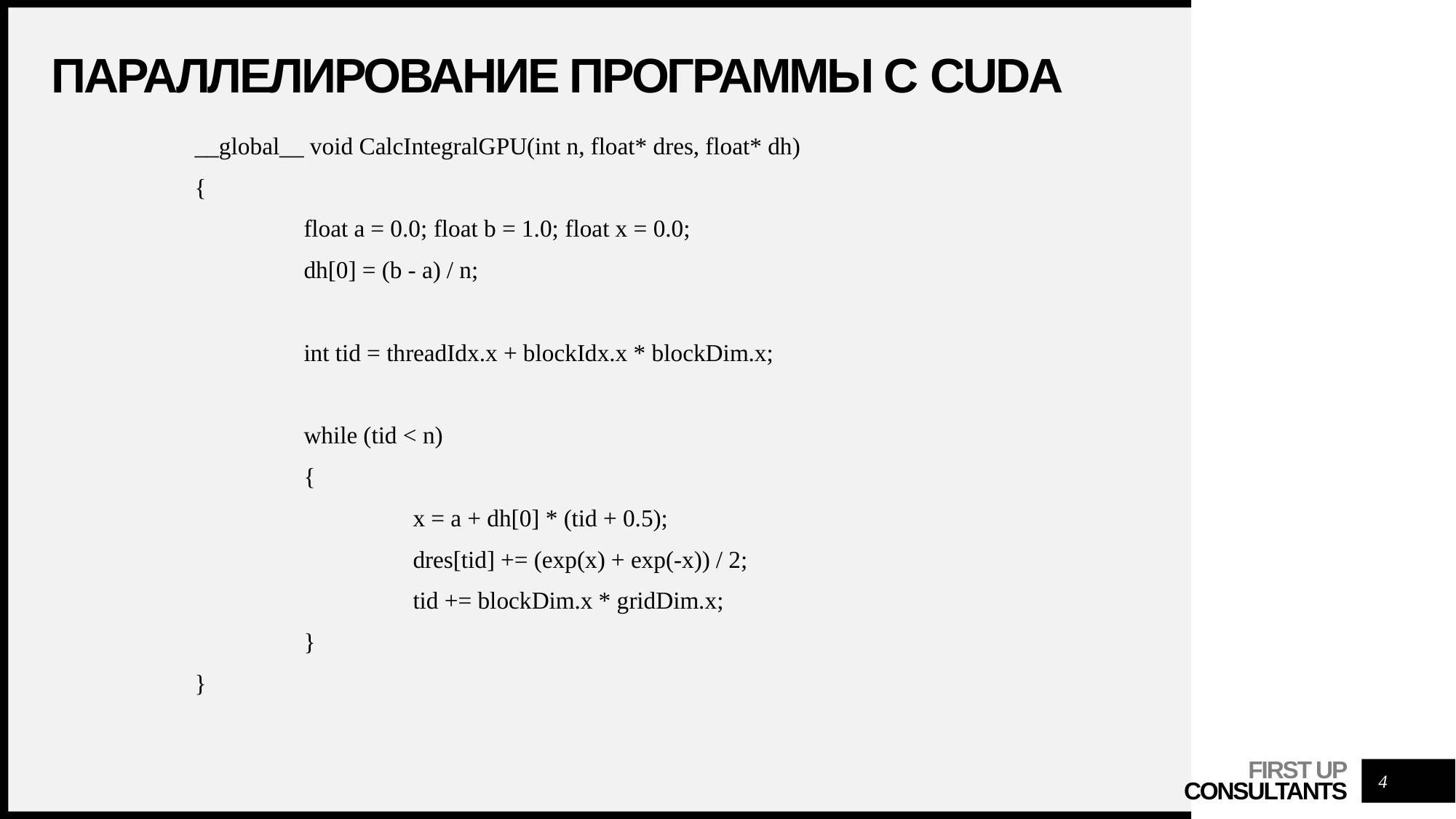

# параллелирование программы с CUDA
__global__ void CalcIntegralGPU(int n, float* dres, float* dh)
{
	float a = 0.0; float b = 1.0; float x = 0.0;
	dh[0] = (b - a) / n;

	int tid = threadIdx.x + blockIdx.x * blockDim.x;

	while (tid < n)
	{
		x = a + dh[0] * (tid + 0.5);
		dres[tid] += (exp(x) + exp(-x)) / 2;
		tid += blockDim.x * gridDim.x;
	}
}
4